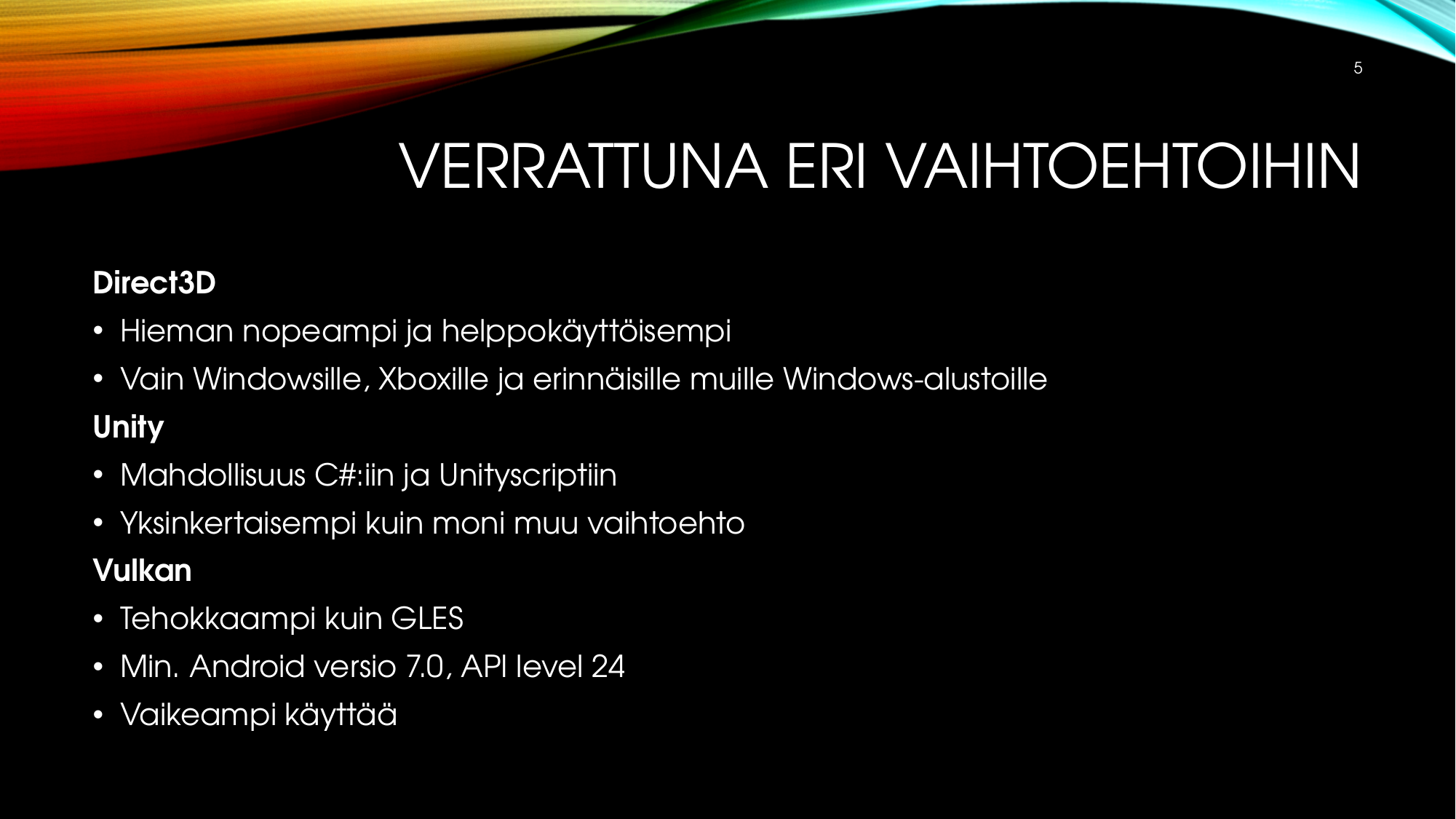

5
# Verrattuna eri vaihtoehtoihin
Direct3D
Hieman nopeampi ja helppokäyttöisempi
Vain Windowsille, Xboxille ja erinnäisille muille Windows-alustoille
Unity
Mahdollisuus C#:iin ja Unityscriptiin
Yksinkertaisempi kuin moni muu vaihtoehto
Vulkan
Tehokkaampi kuin GLES
Min. Android versio 7.0, API level 24
Vaikeampi käyttää